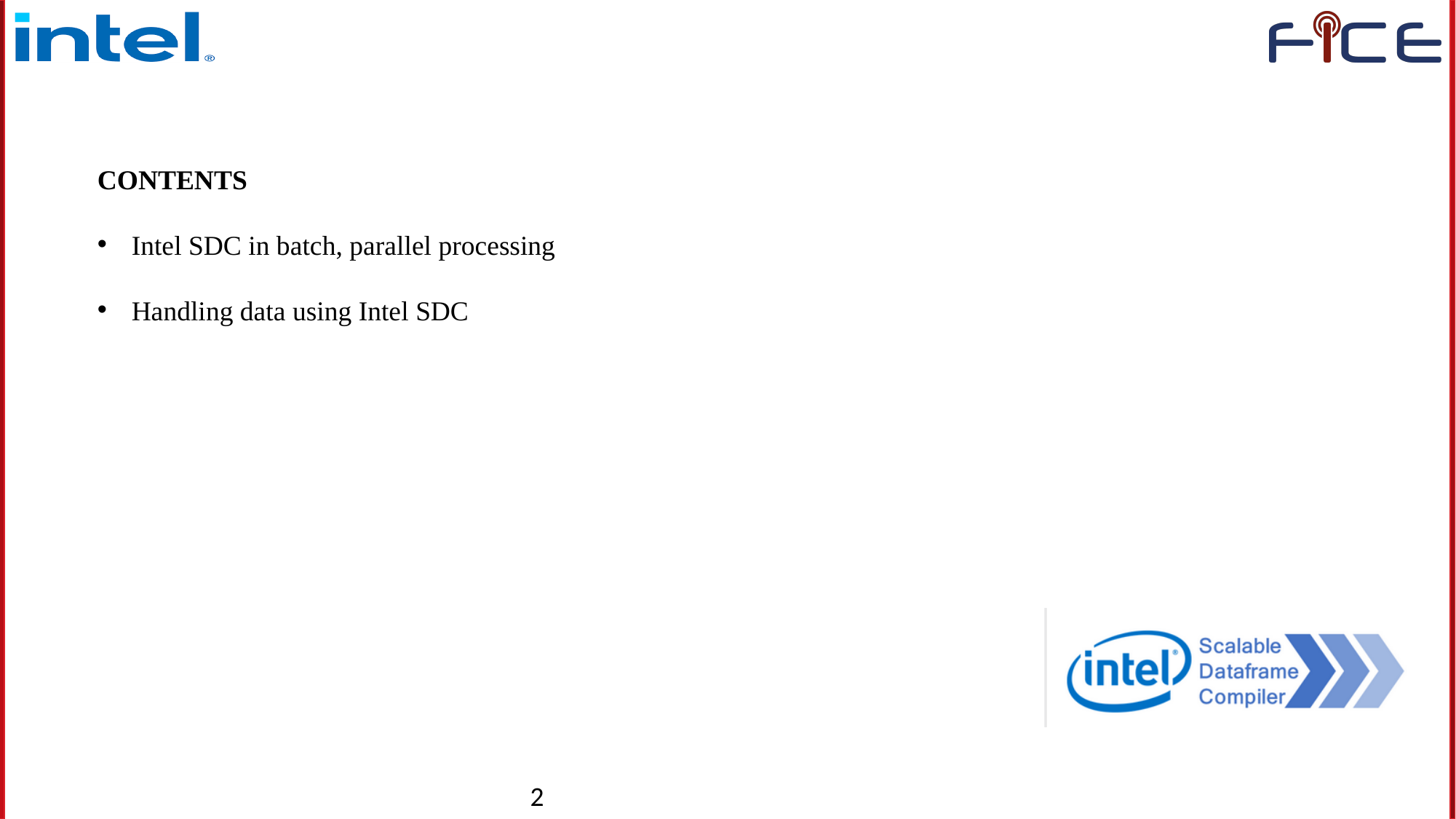

CONTENTS
Intel SDC in batch, parallel processing
Handling data using Intel SDC